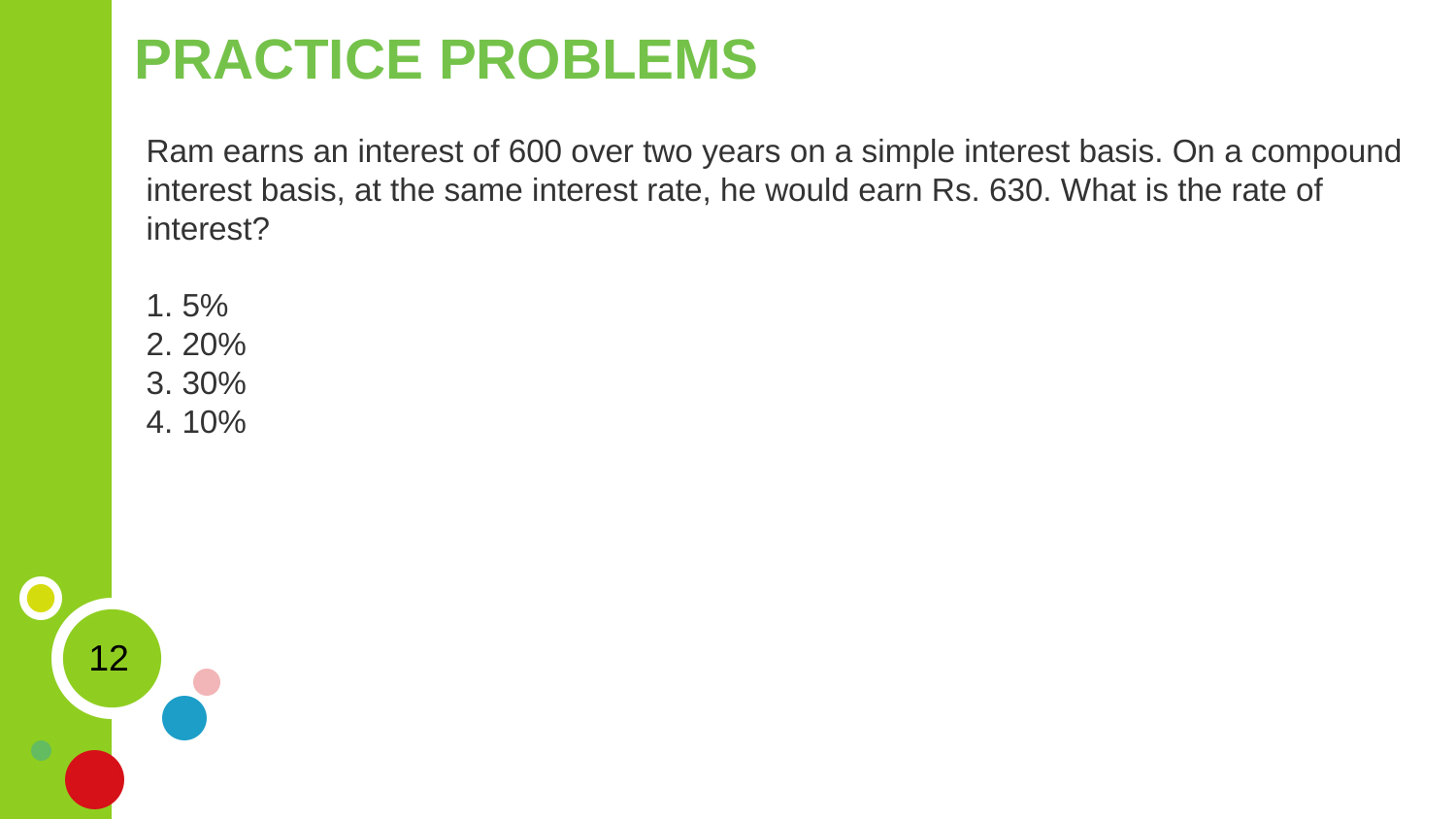

# PRACTICE PROBLEMS
Ram earns an interest of 600 over two years on a simple interest basis. On a compound     interest basis, at the same interest rate, he would earn Rs. 630. What is the rate of            interest?

 5%
 20%
 30%
 10%

12